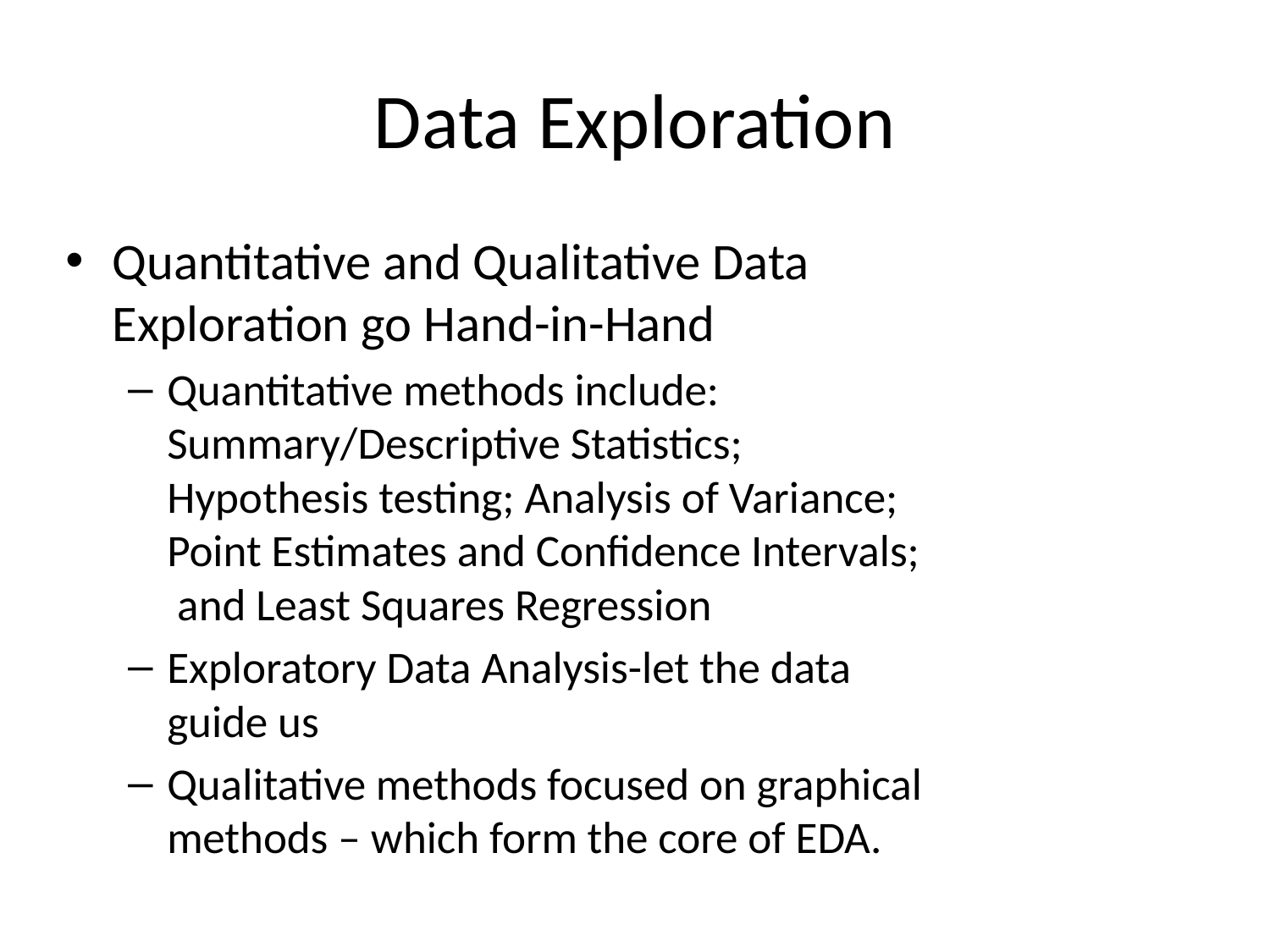

# Data Exploration
Quantitative and Qualitative Data Exploration go Hand-in-Hand
Quantitative methods include: Summary/Descriptive Statistics; Hypothesis testing; Analysis of Variance; Point Estimates and Confidence Intervals;  and Least Squares Regression
Exploratory Data Analysis-let the data guide us
Qualitative methods focused on graphical methods – which form the core of EDA.